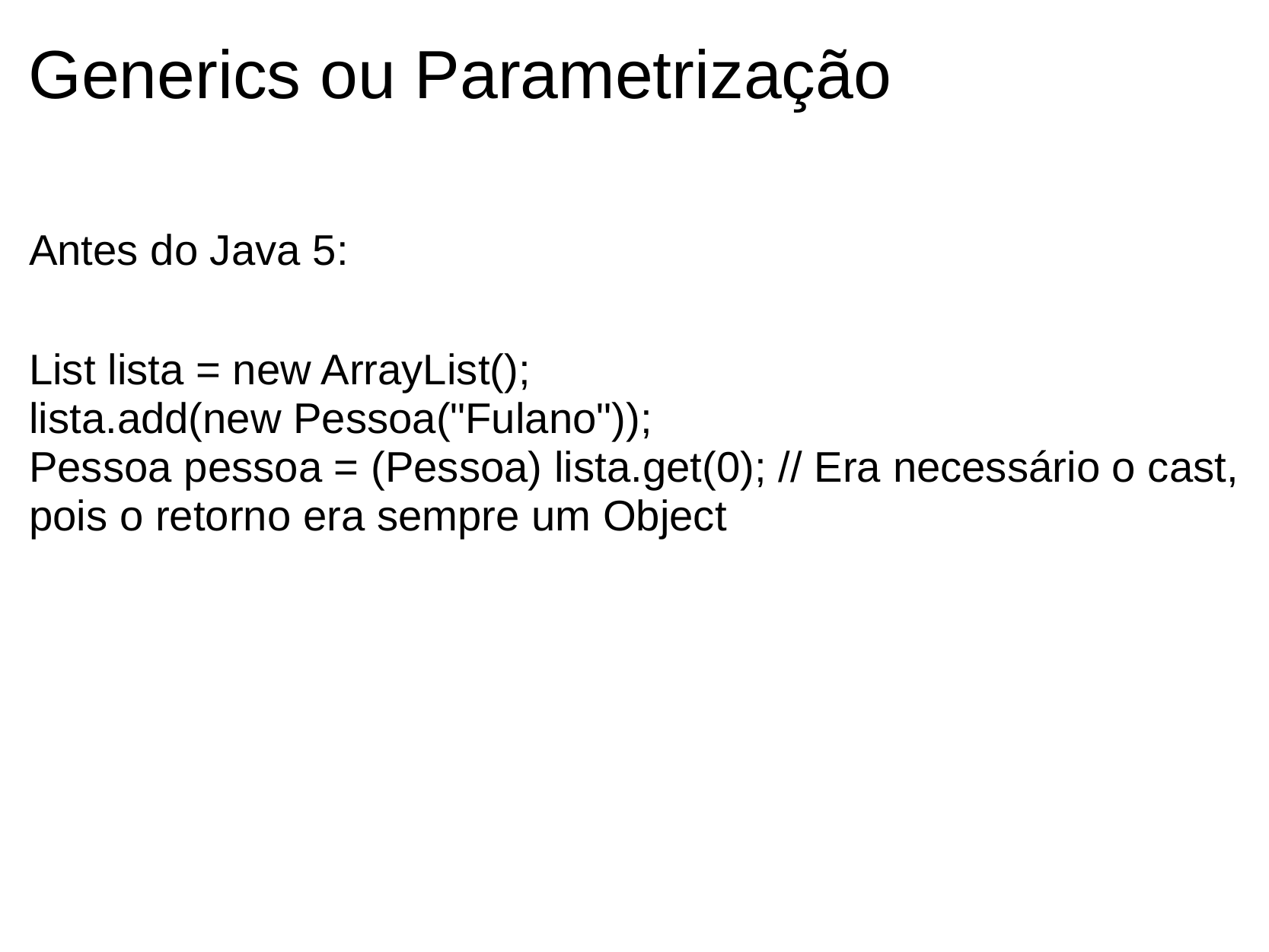

# Generics ou Parametrização
Antes do Java 5:

List lista = new ArrayList();
lista.add(new Pessoa("Fulano"));
Pessoa pessoa = (Pessoa) lista.get(0); // Era necessário o cast, pois o retorno era sempre um Object